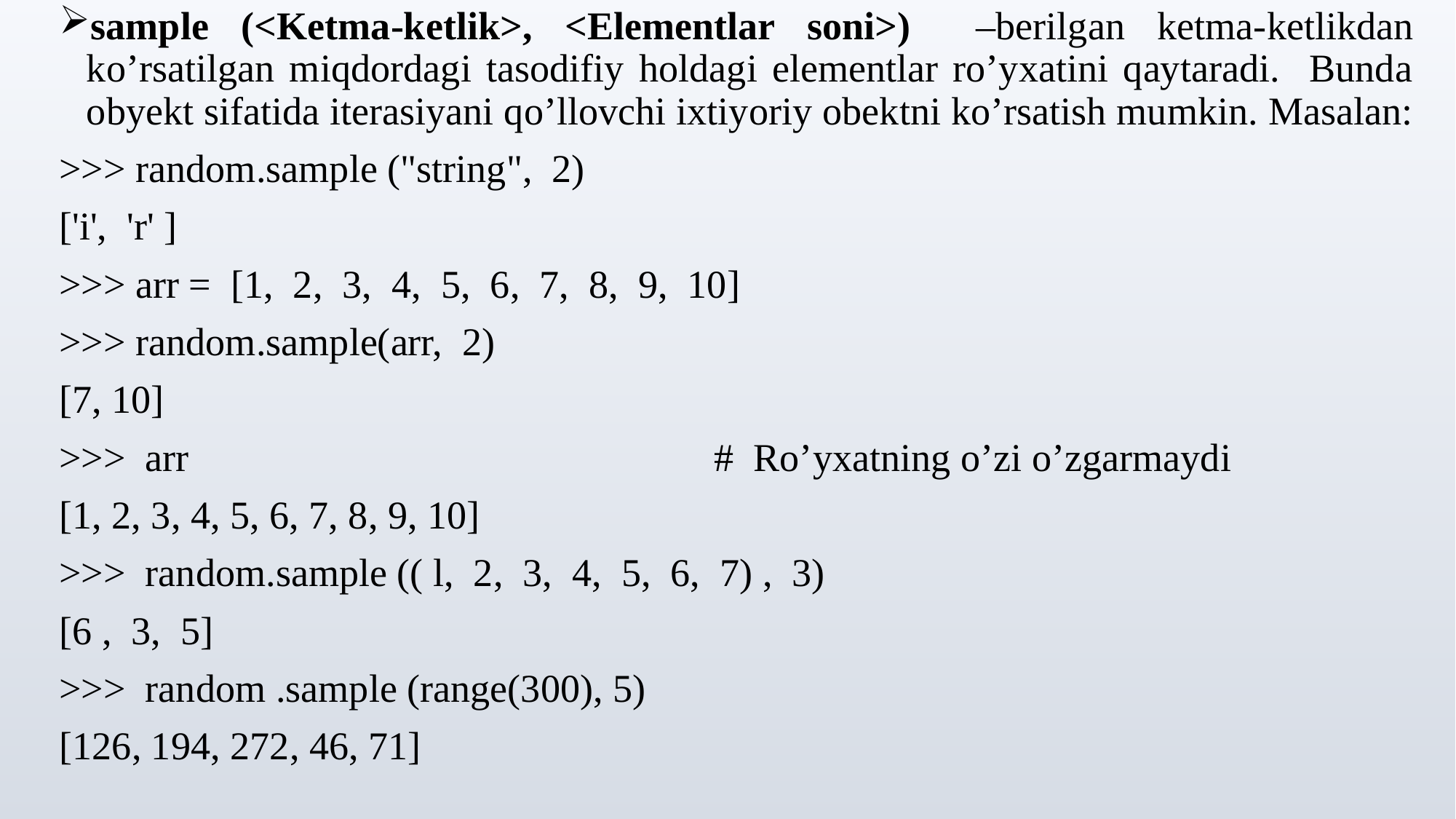

sample (<Ketma-ketlik>, <Elementlar soni>)  –berilgan ketma-ketlikdan ko’rsatilgan miqdordagi tasodifiy holdagi elementlar ro’yxatini qaytaradi.  Bunda obyekt sifatida iterasiyani qo’llovchi ixtiyoriy obektni ko’rsatish mumkin. Masalan:
>>> random.sample ("string",  2)
['i',  'r' ]
>>> arr =  [1,  2,  3,  4,  5,  6,  7,  8,  9,  10]
>>> random.sample(arr,  2)
[7, 10]
>>>  arr  					#  Ro’yxatning o’zi o’zgarmaydi
[1, 2, 3, 4, 5, 6, 7, 8, 9, 10]
>>>  random.sample (( l,  2,  3,  4,  5,  6,  7) ,  3)
[6 ,  3,  5]
>>>  random .sample (range(300), 5)
[126, 194, 272, 46, 71]